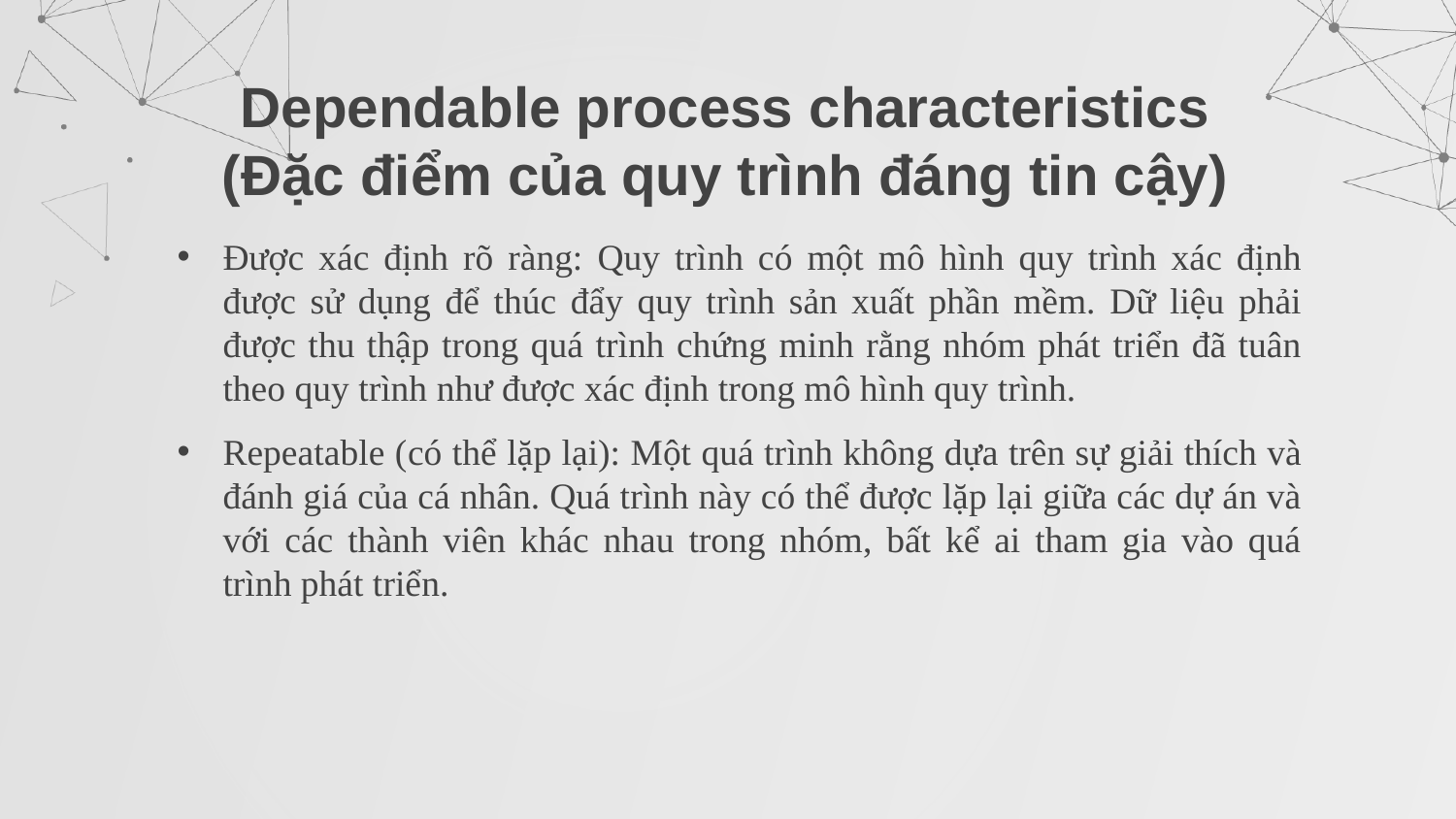

Dependable process characteristics
(Đặc điểm của quy trình đáng tin cậy)
Được xác định rõ ràng: Quy trình có một mô hình quy trình xác định được sử dụng để thúc đẩy quy trình sản xuất phần mềm. Dữ liệu phải được thu thập trong quá trình chứng minh rằng nhóm phát triển đã tuân theo quy trình như được xác định trong mô hình quy trình.
Repeatable (có thể lặp lại): Một quá trình không dựa trên sự giải thích và đánh giá của cá nhân. Quá trình này có thể được lặp lại giữa các dự án và với các thành viên khác nhau trong nhóm, bất kể ai tham gia vào quá trình phát triển.